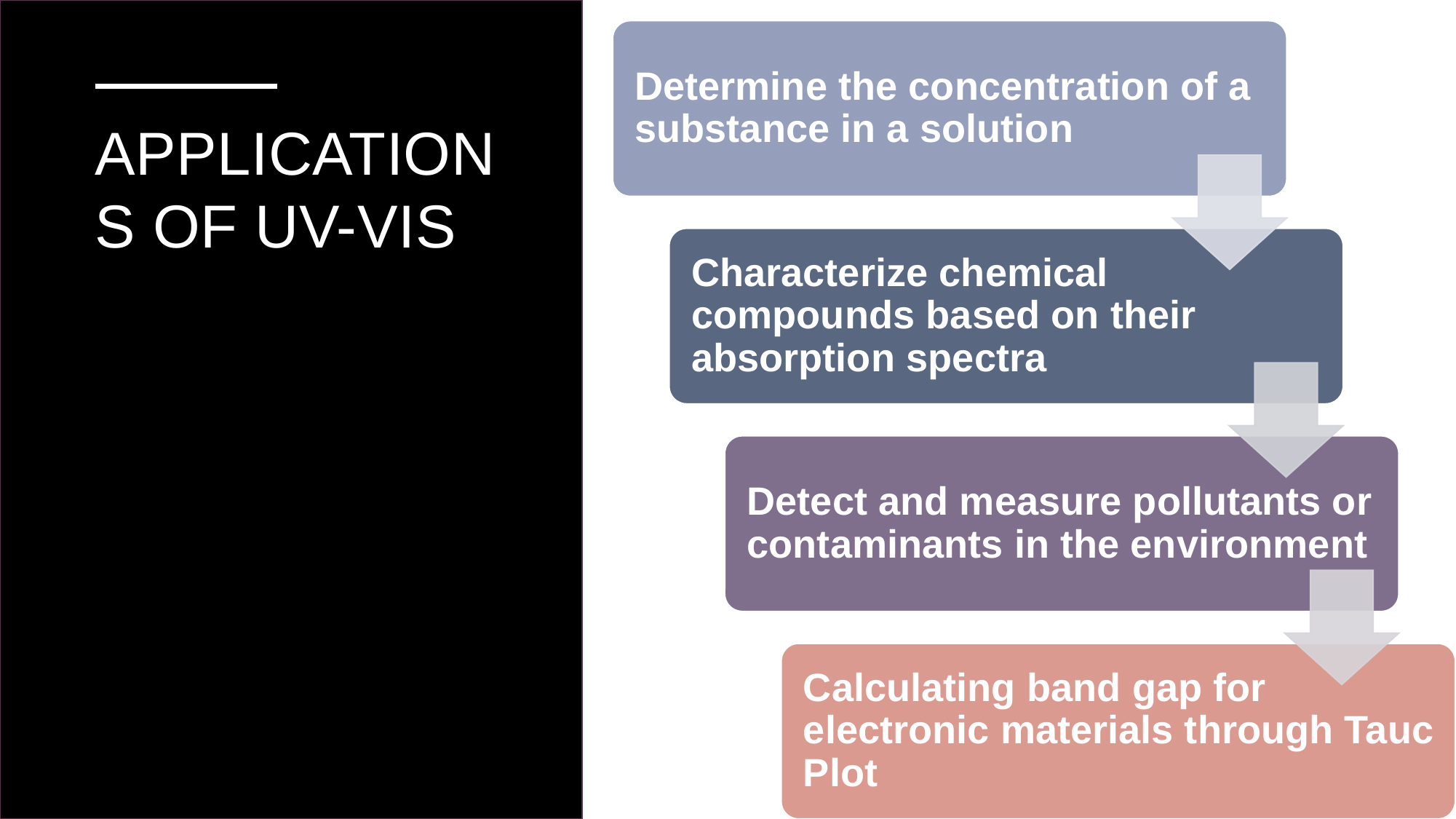

Determine the concentration of a substance in a solution
Characterize chemical compounds based on their absorption spectra
Detect and measure pollutants or contaminants in the environment
Calculating band gap for electronic materials through Tauc Plot

# Applications of uv-vis